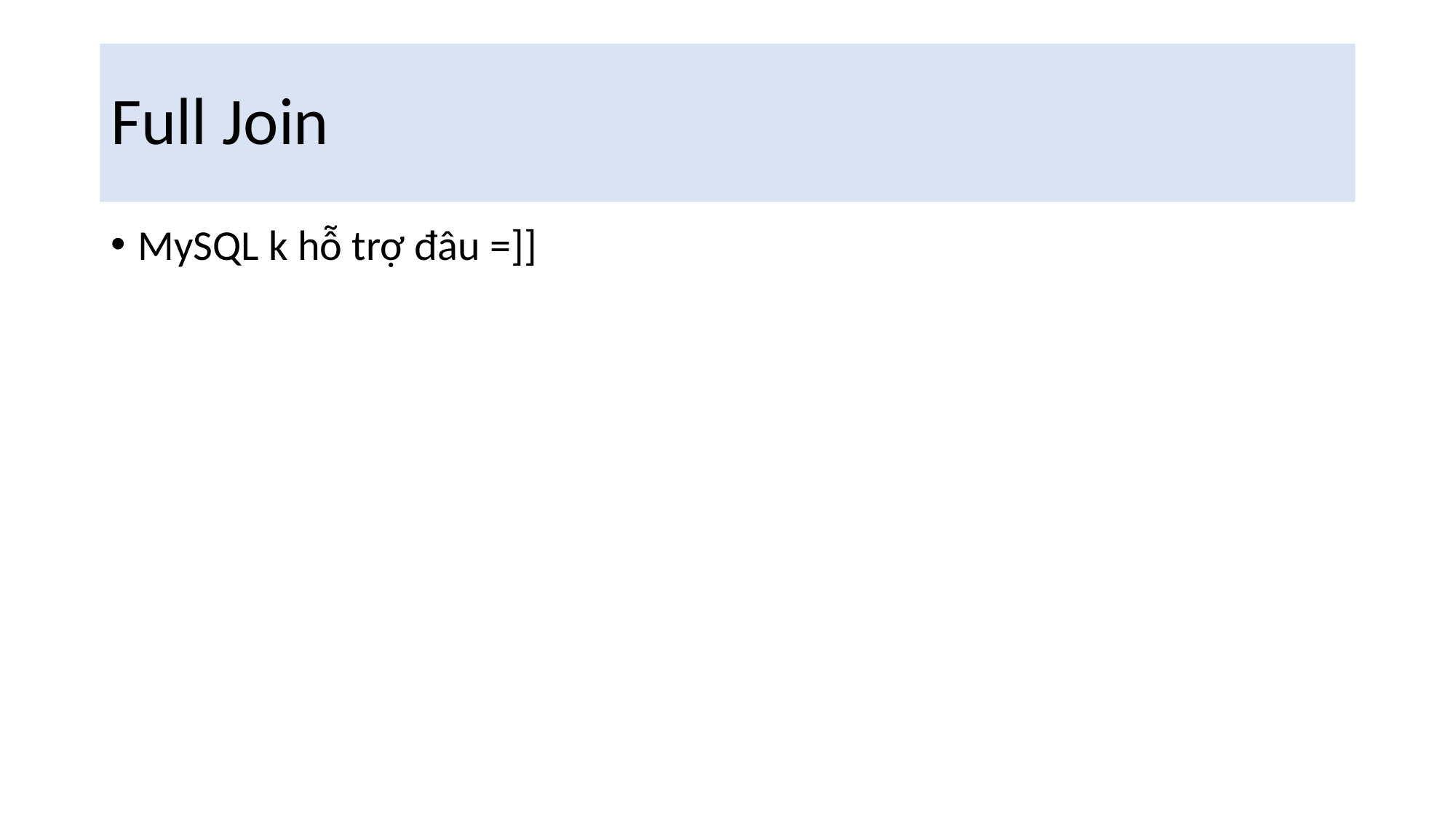

# Full Join
MySQL k hỗ trợ đâu =]]